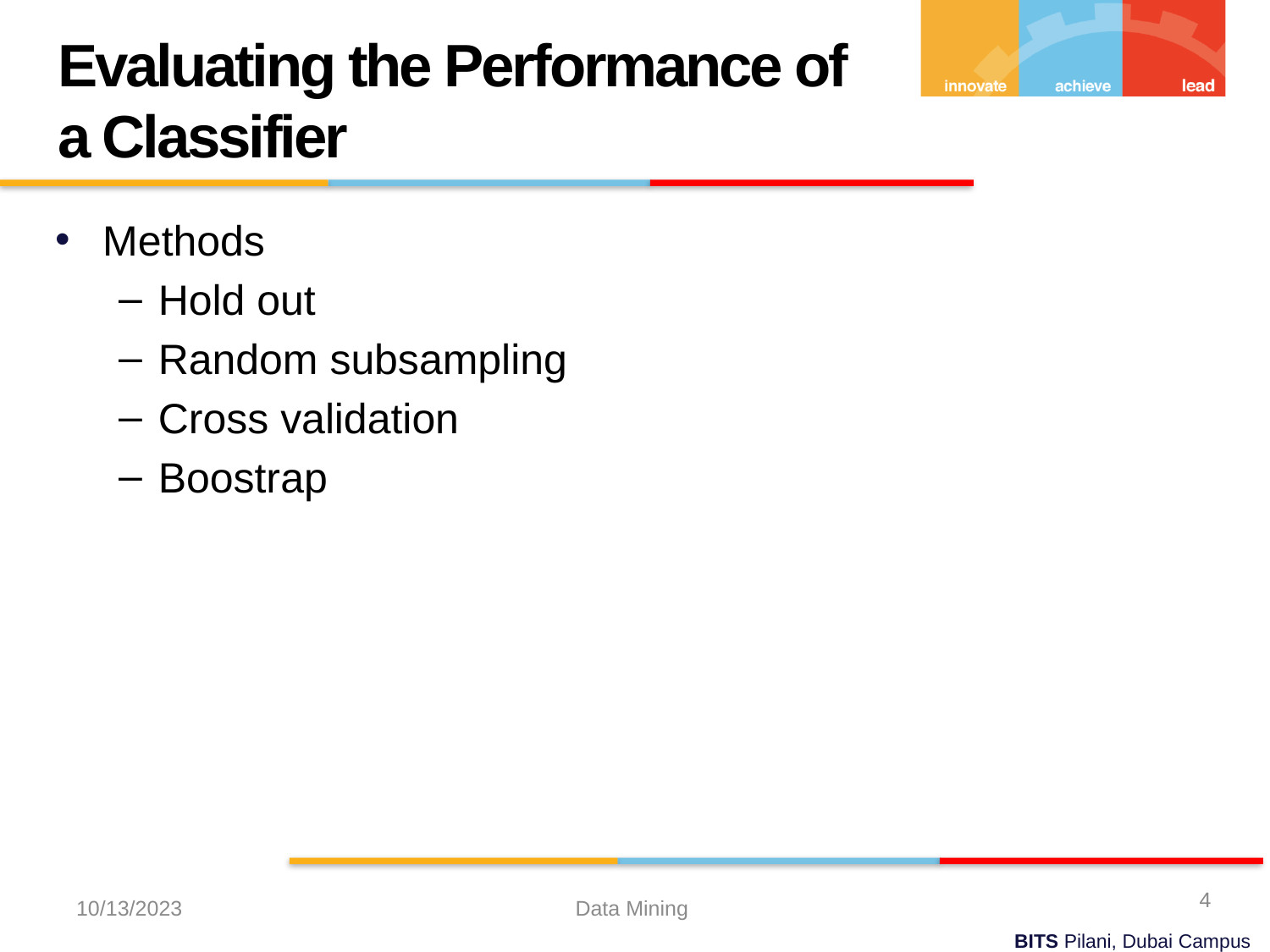

Evaluating the Performance of a Classifier
Methods
Hold out
Random subsampling
Cross validation
Boostrap

4
10/13/2023
Data Mining